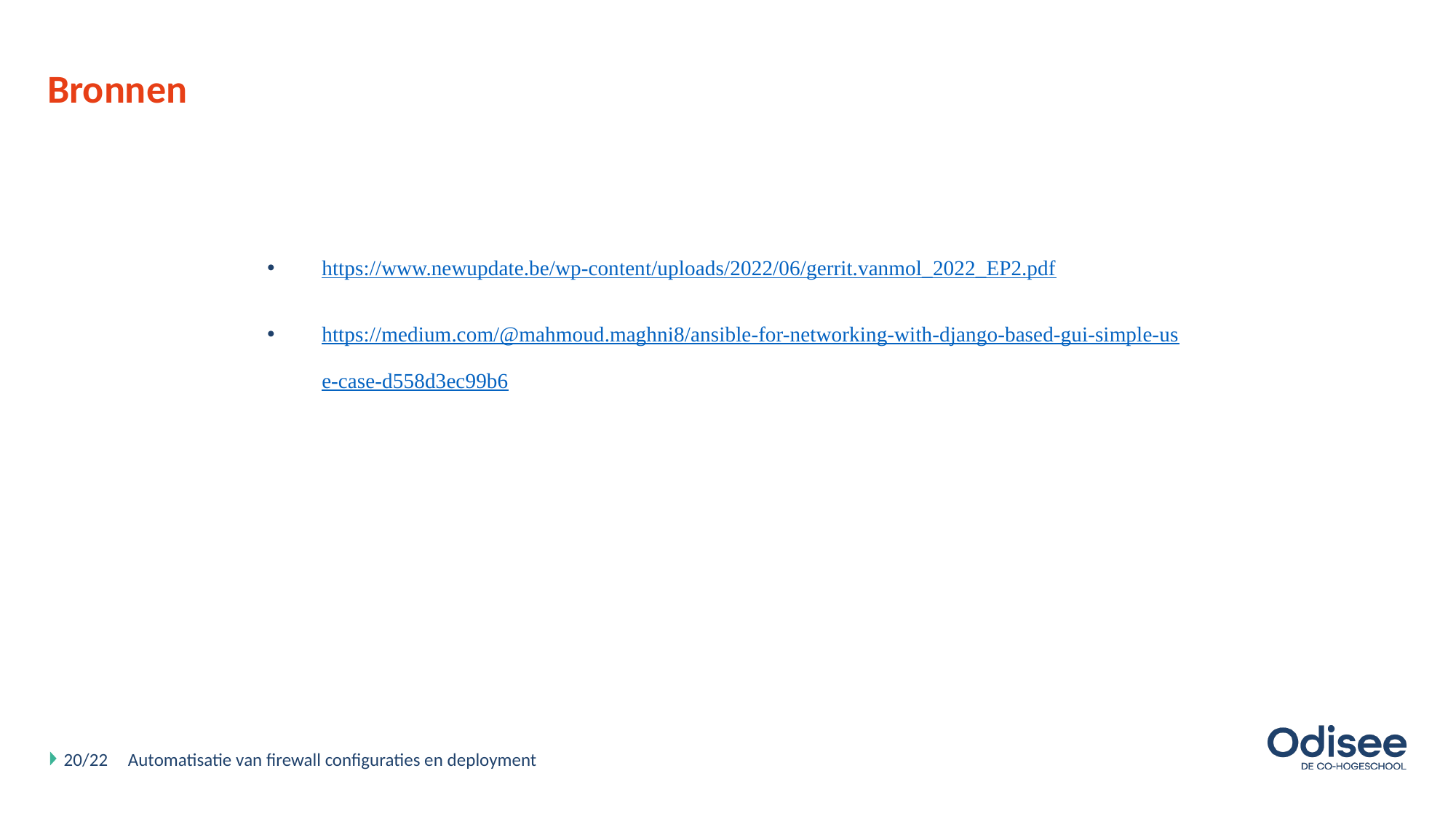

# Bronnen
https://www.newupdate.be/wp-content/uploads/2022/06/gerrit.vanmol_2022_EP2.pdf
https://medium.com/@mahmoud.maghni8/ansible-for-networking-with-django-based-gui-simple-use-case-d558d3ec99b6

20/22
Automatisatie van firewall configuraties en deployment